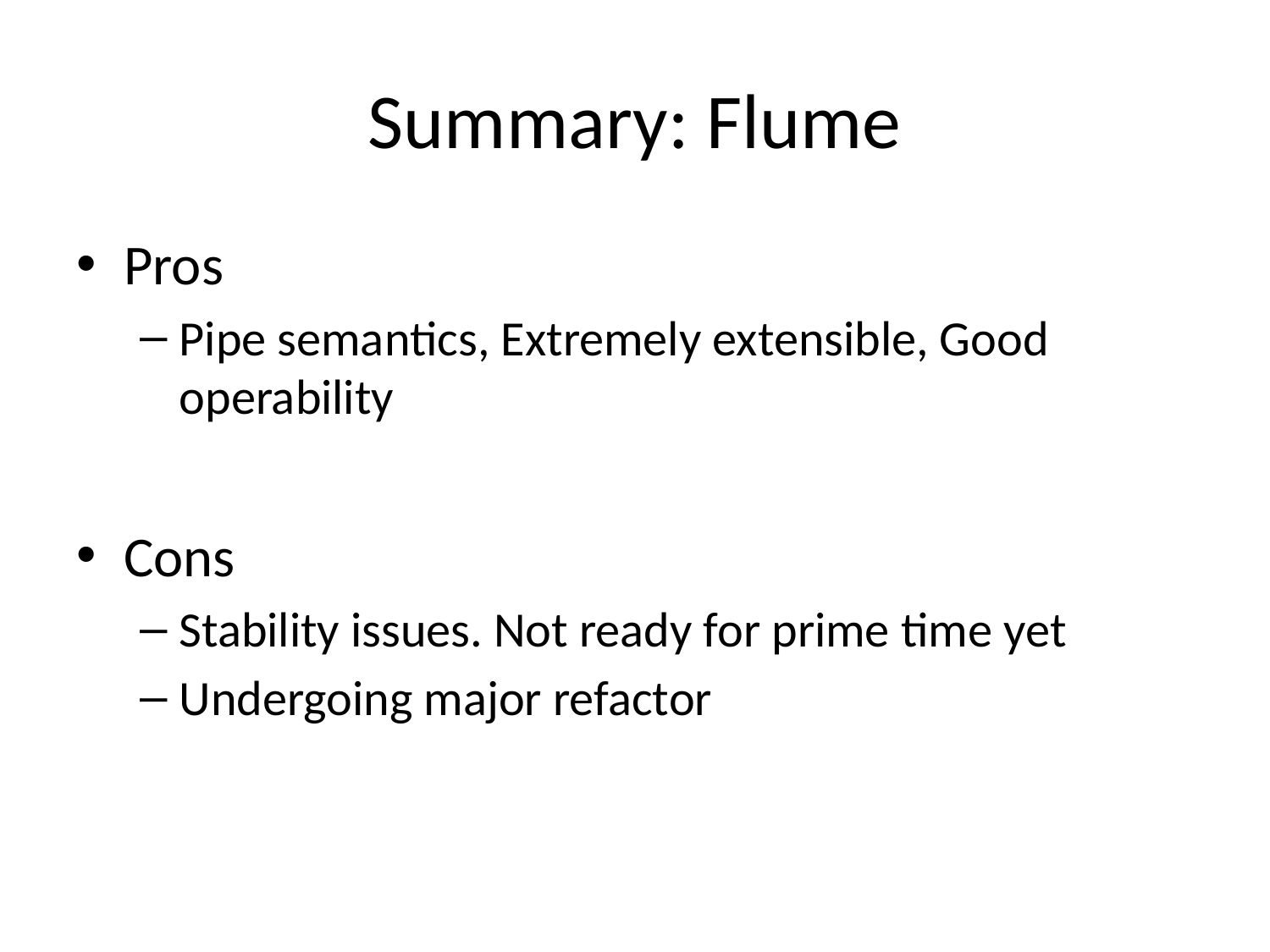

# Summary: Flume
Pros
Pipe semantics, Extremely extensible, Good operability

Cons
Stability issues. Not ready for prime time yet
Undergoing major refactor